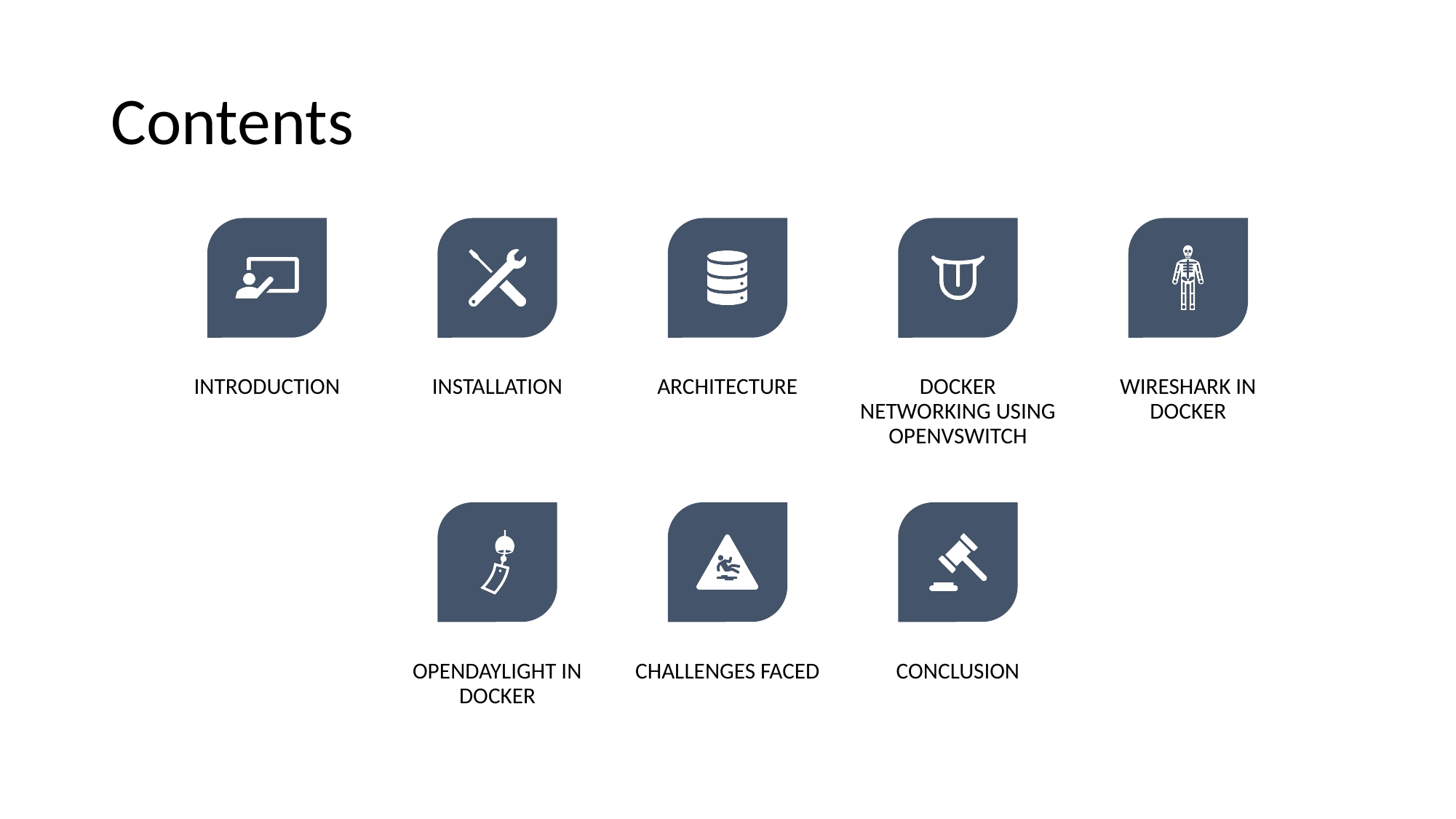

# Contents
Introduction
Installation
Architecture
Docker Networking Using OpenvSwitch
Wireshark in Docker
Opendaylight in Docker
Challenges faced
Conclusion